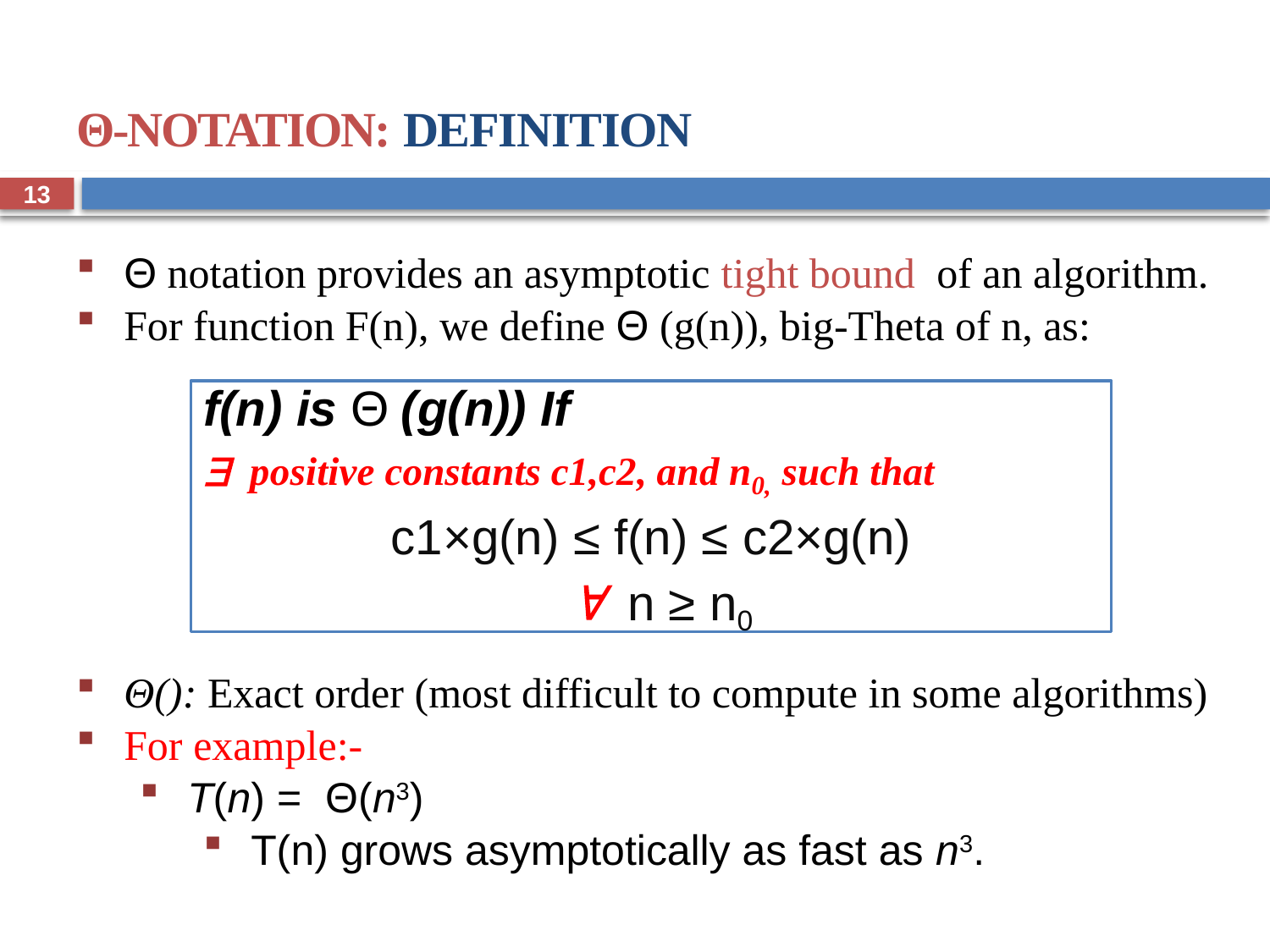

# Θ-NOTATION: DEFINITION
13

Θ notation provides an asymptotic tight bound  of an algorithm.
For function F(n), we define Θ (g(n)), big-Theta of n, as:

Θ(): Exact order (most difficult to compute in some algorithms)
For example:-
T(n) =  Θ(n3)
T(n) grows asymptotically as fast as n3.

f(n) is Θ (g(n)) If
∃ positive constants c1,c2, and n0, such that
c1×g(n) ≤ f(n) ≤ c2×g(n)
 ∀ n ≥ n0